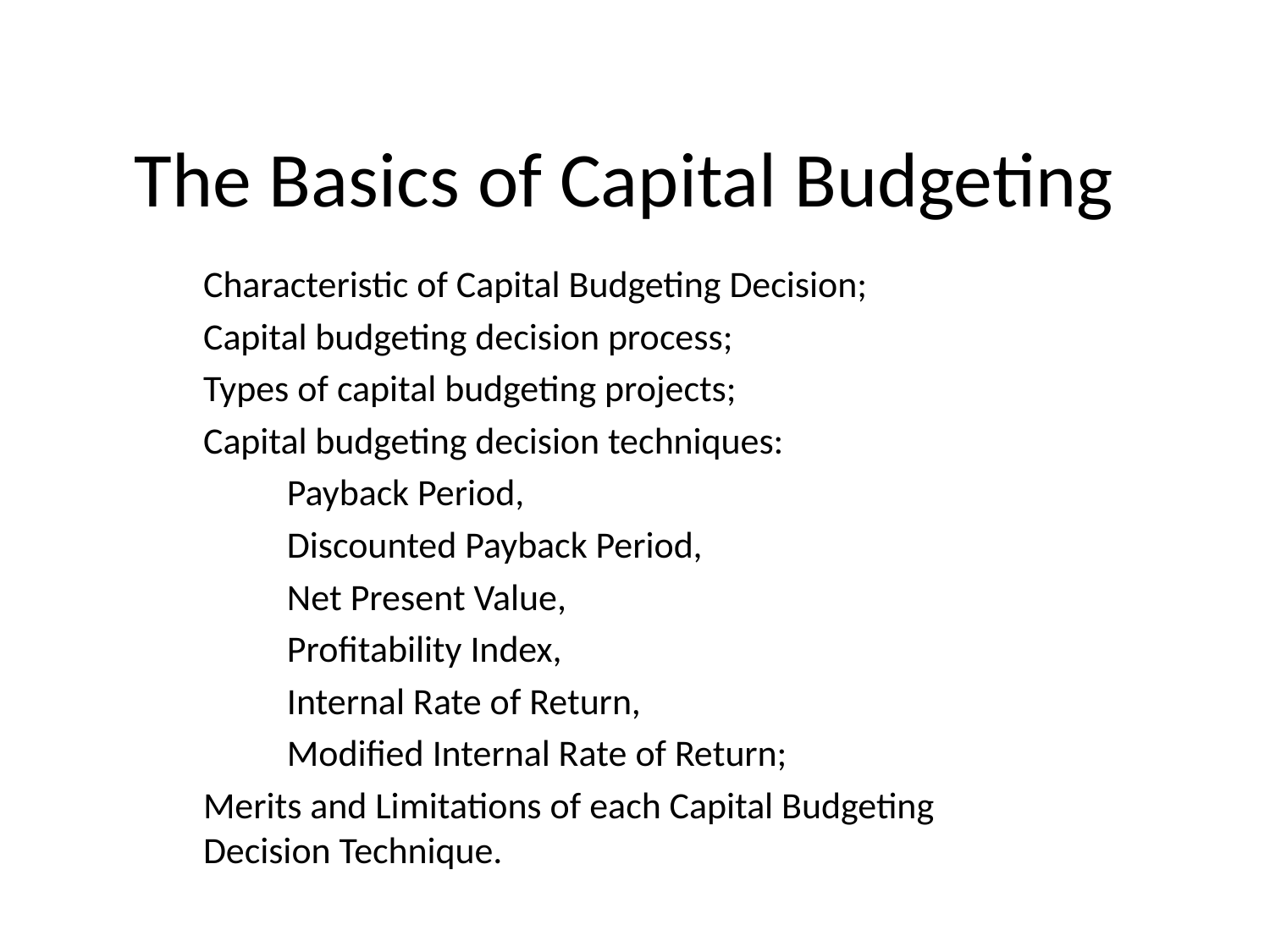

# The Basics of Capital Budgeting
Characteristic of Capital Budgeting Decision;
Capital budgeting decision process;
Types of capital budgeting projects;
Capital budgeting decision techniques:
	Payback Period,
	Discounted Payback Period,
	Net Present Value,
	Profitability Index,
	Internal Rate of Return,
	Modified Internal Rate of Return;
Merits and Limitations of each Capital Budgeting Decision Technique.